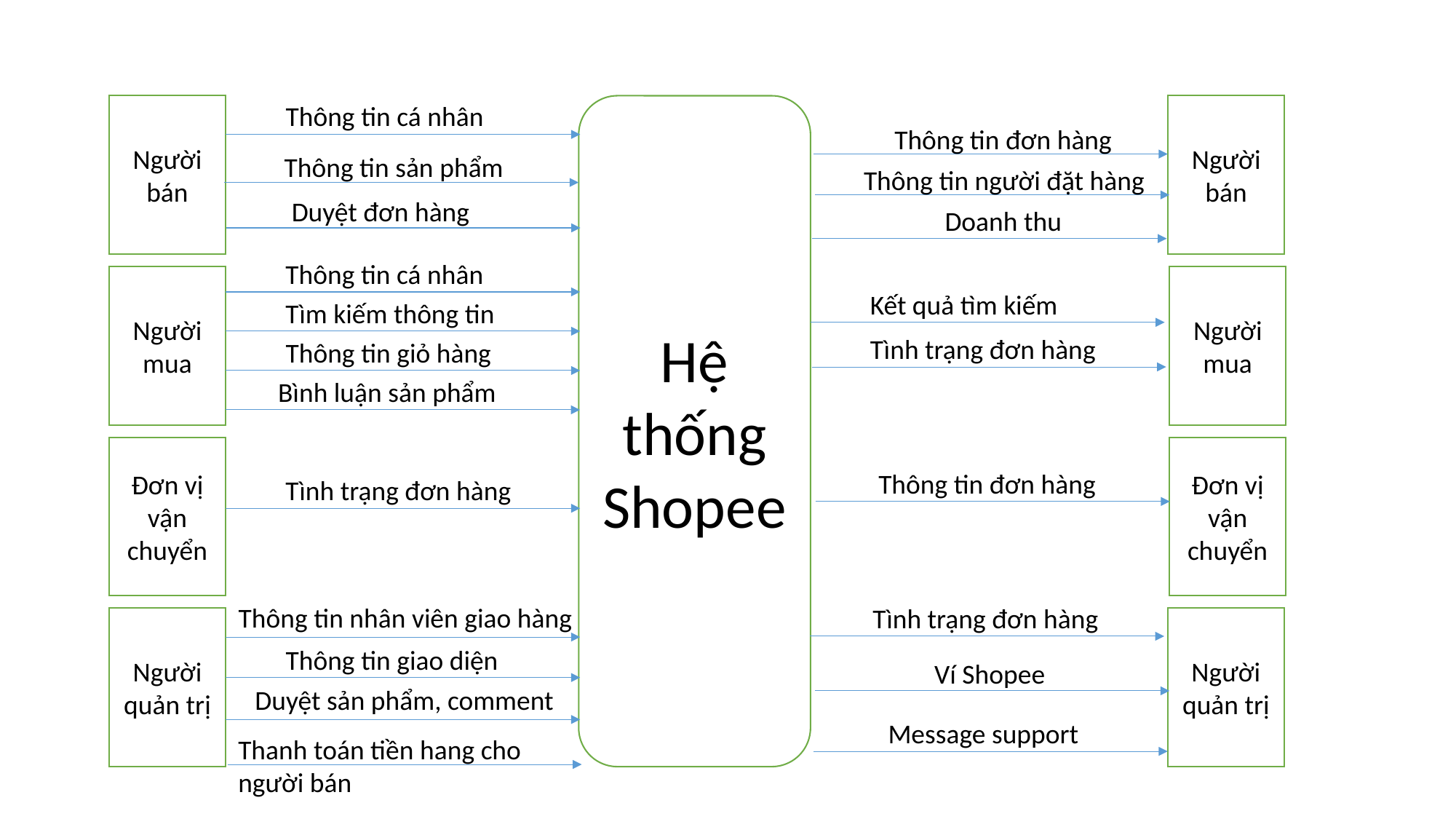

Thông tin cá nhân
Người bán
Hệ thống Shopee
Người bán
Thông tin đơn hàng
Thông tin sản phẩm
Thông tin người đặt hàng
Duyệt đơn hàng
Doanh thu
Thông tin cá nhân
Người mua
Người mua
Kết quả tìm kiếm
Tìm kiếm thông tin
Tình trạng đơn hàng
Thông tin giỏ hàng
Bình luận sản phẩm
Đơn vị vận chuyển
Đơn vị vận chuyển
Thông tin đơn hàng
Tình trạng đơn hàng
Thông tin nhân viên giao hàng
Tình trạng đơn hàng
Người quản trị
Người quản trị
Thông tin giao diện
Ví Shopee
Duyệt sản phẩm, comment
Message support
Thanh toán tiền hang cho người bán